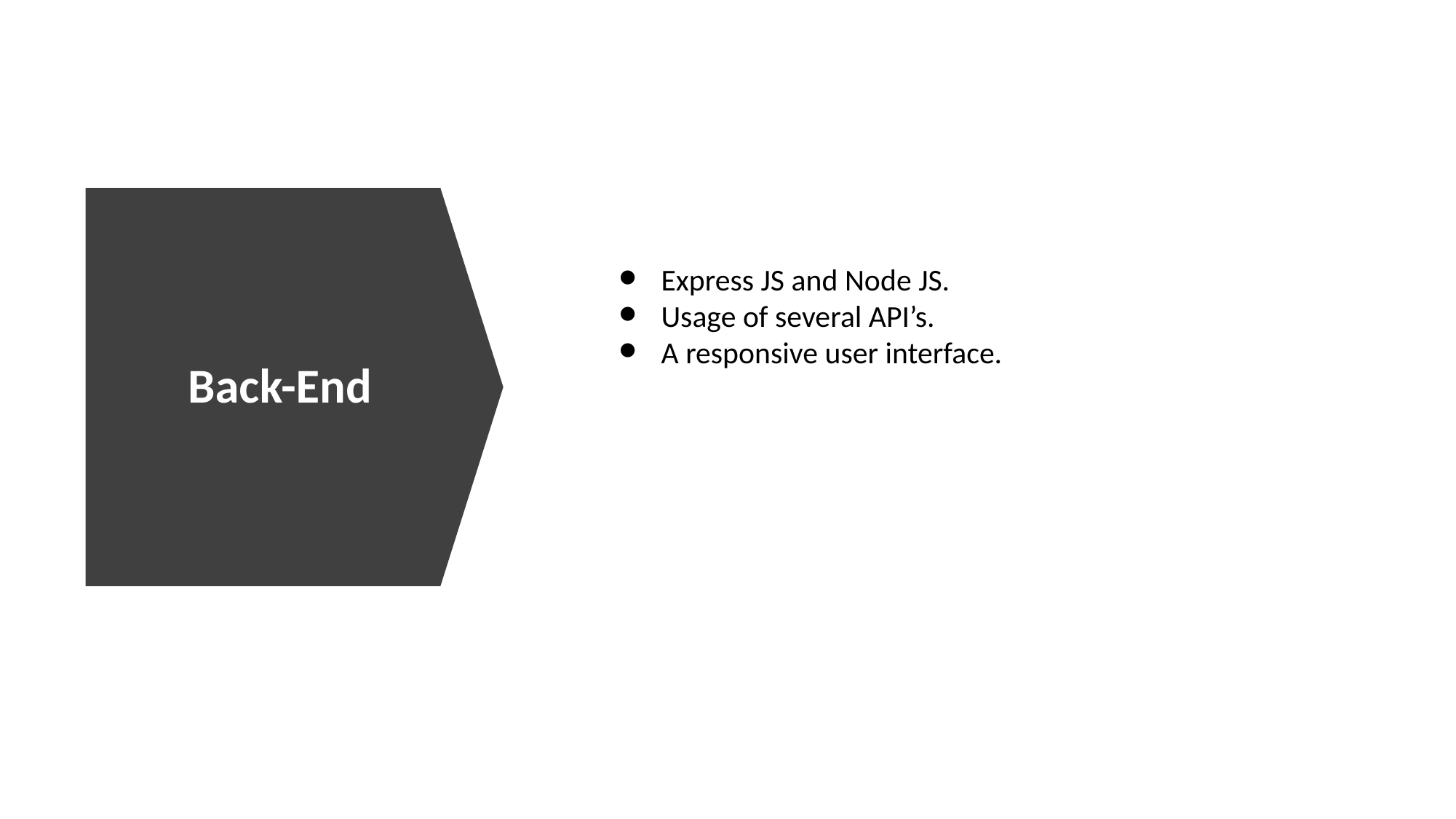

Express JS and Node JS.
Usage of several API’s.
A responsive user interface.

Back-End